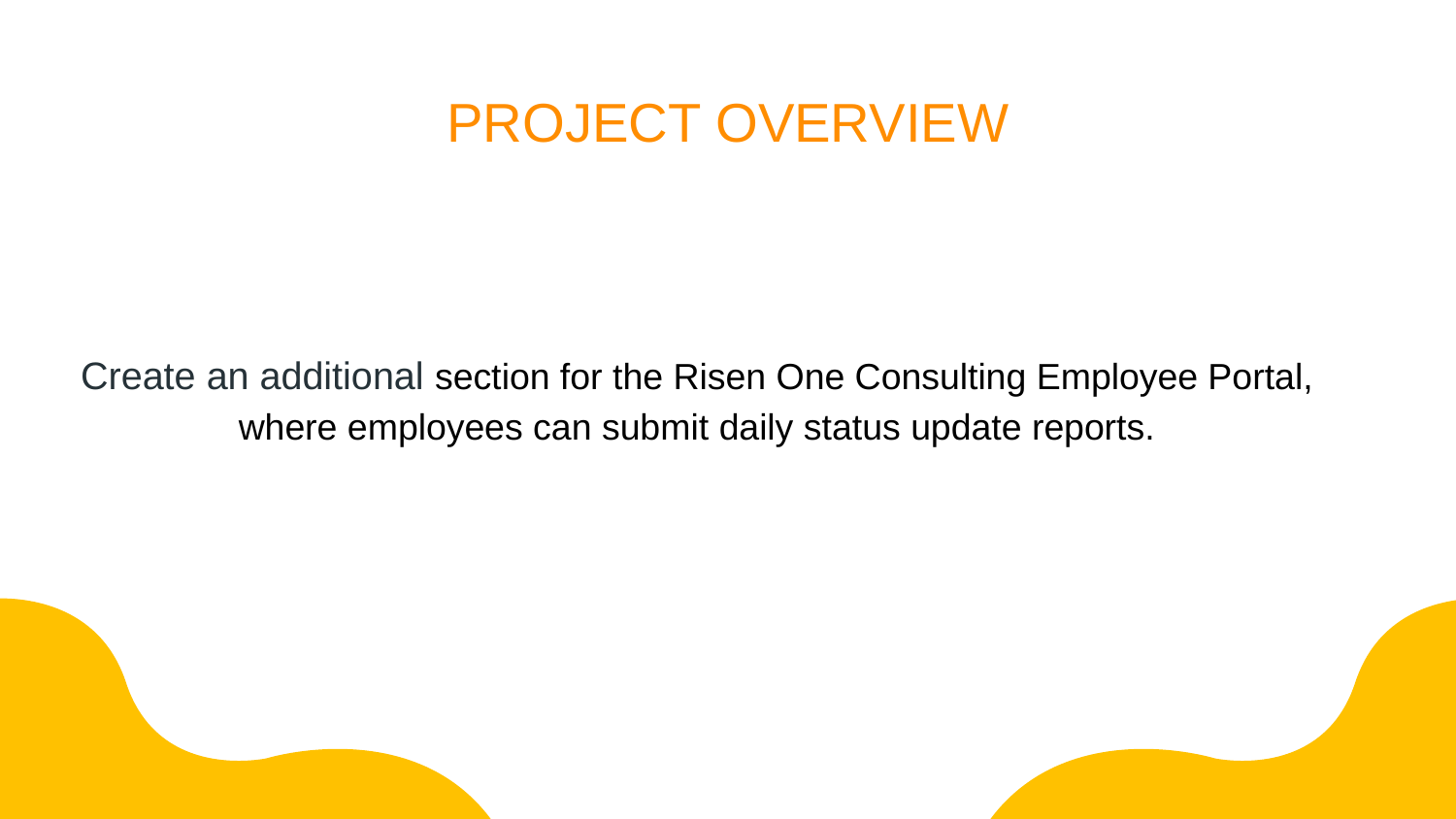

PROJECT OVERVIEW
Create an additional section for the Risen One Consulting Employee Portal, where employees can submit daily status update reports.